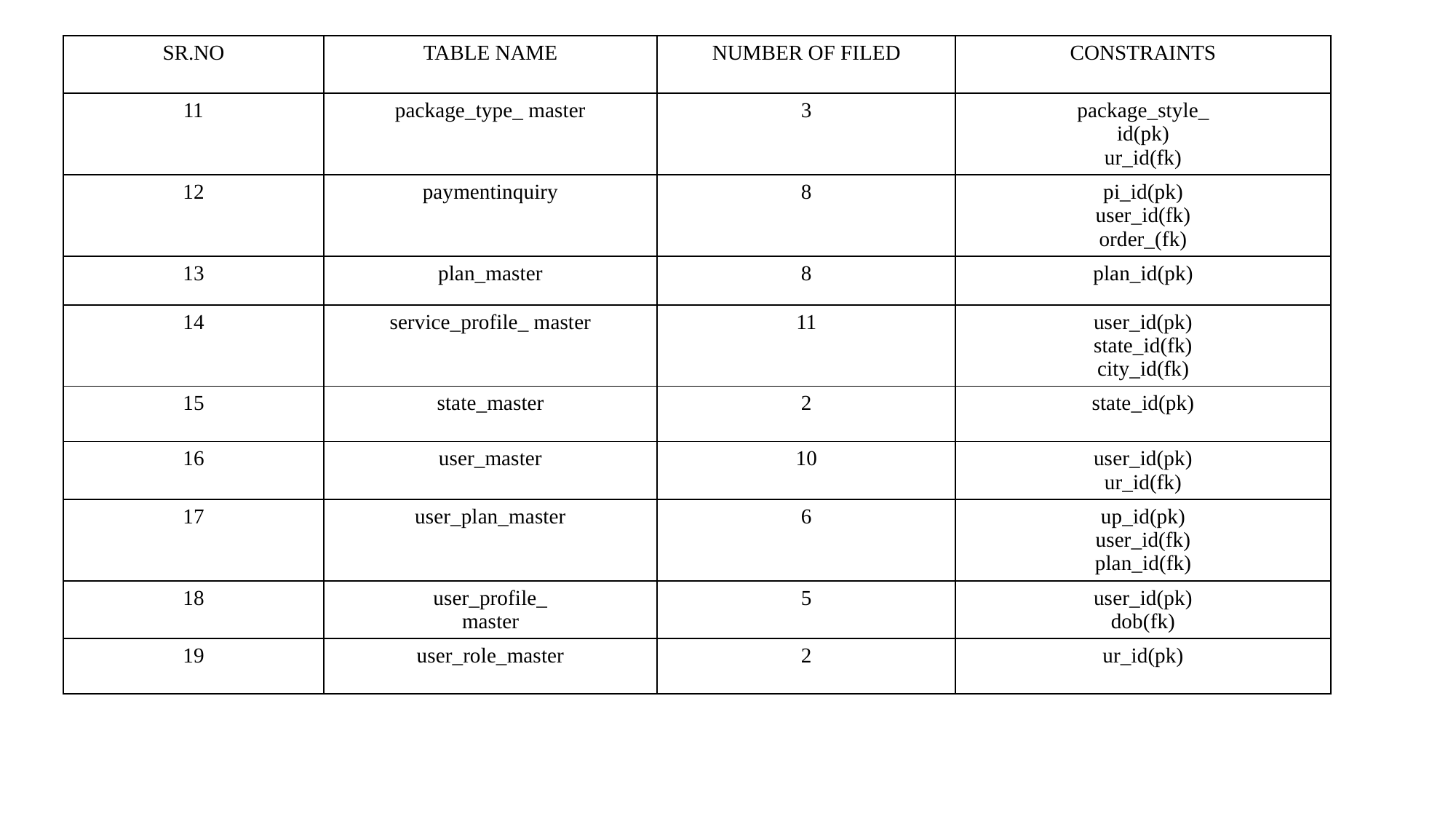

| SR.NO | TABLE NAME | NUMBER OF FILED | CONSTRAINTS |
| --- | --- | --- | --- |
| 11 | package\_type\_ master | 3 | package\_style\_ id(pk) ur\_id(fk) |
| 12 | paymentinquiry | 8 | pi\_id(pk) user\_id(fk) order\_(fk) |
| 13 | plan\_master | 8 | plan\_id(pk) |
| 14 | service\_profile\_ master | 11 | user\_id(pk) state\_id(fk) city\_id(fk) |
| 15 | state\_master | 2 | state\_id(pk) |
| 16 | user\_master | 10 | user\_id(pk) ur\_id(fk) |
| 17 | user\_plan\_master | 6 | up\_id(pk) user\_id(fk) plan\_id(fk) |
| 18 | user\_profile\_ master | 5 | user\_id(pk) dob(fk) |
| 19 | user\_role\_master | 2 | ur\_id(pk) |